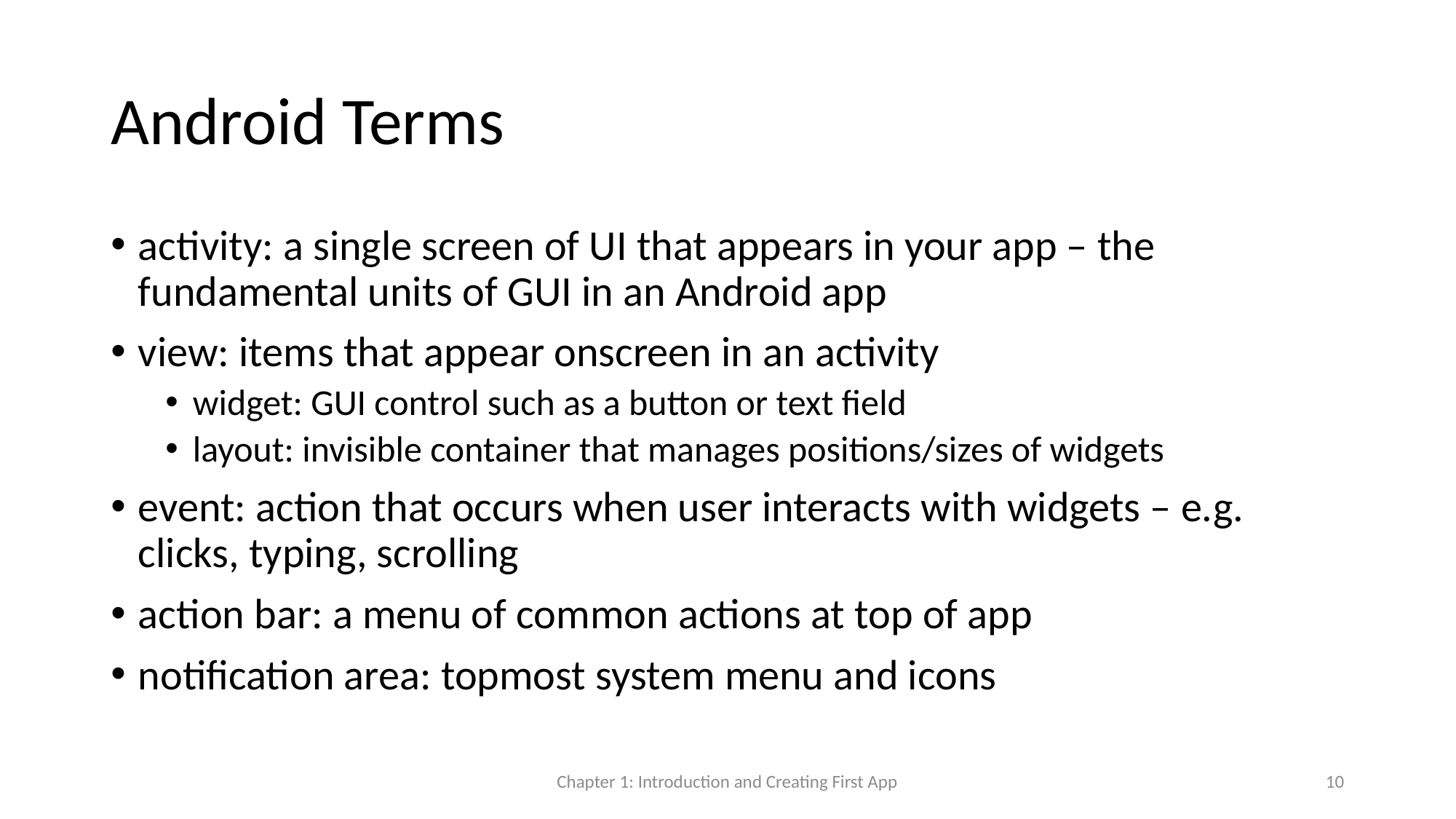

# Android Terms
activity: a single screen of UI that appears in your app – the fundamental units of GUI in an Android app
view: items that appear onscreen in an activity
widget: GUI control such as a button or text field
layout: invisible container that manages positions/sizes of widgets
event: action that occurs when user interacts with widgets – e.g. clicks, typing, scrolling
action bar: a menu of common actions at top of app
notification area: topmost system menu and icons
Chapter 1: Introduction and Creating First App
10